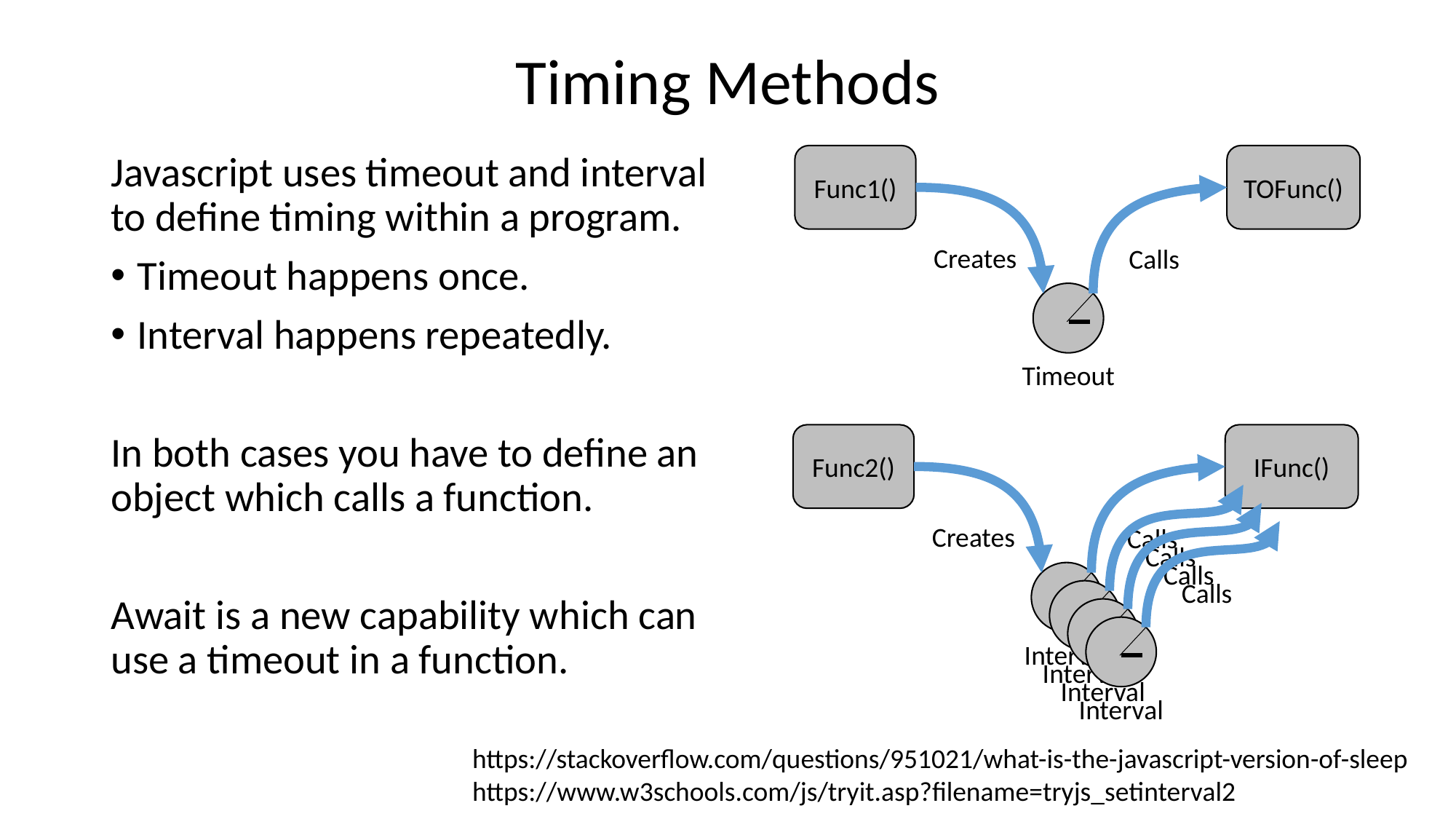

# Timing Methods
Javascript uses timeout and interval to define timing within a program.
Timeout happens once.
Interval happens repeatedly.

In both cases you have to define an object which calls a function.

Await is a new capability which can use a timeout in a function.
Func1()
TOFunc()
Creates
Calls

Timeout
Func2()
IFunc()
Creates
Calls
Calls
Calls

Calls

Interval
Interval
Interval
Interval
https://stackoverflow.com/questions/951021/what-is-the-javascript-version-of-sleep
https://www.w3schools.com/js/tryit.asp?filename=tryjs_setinterval2